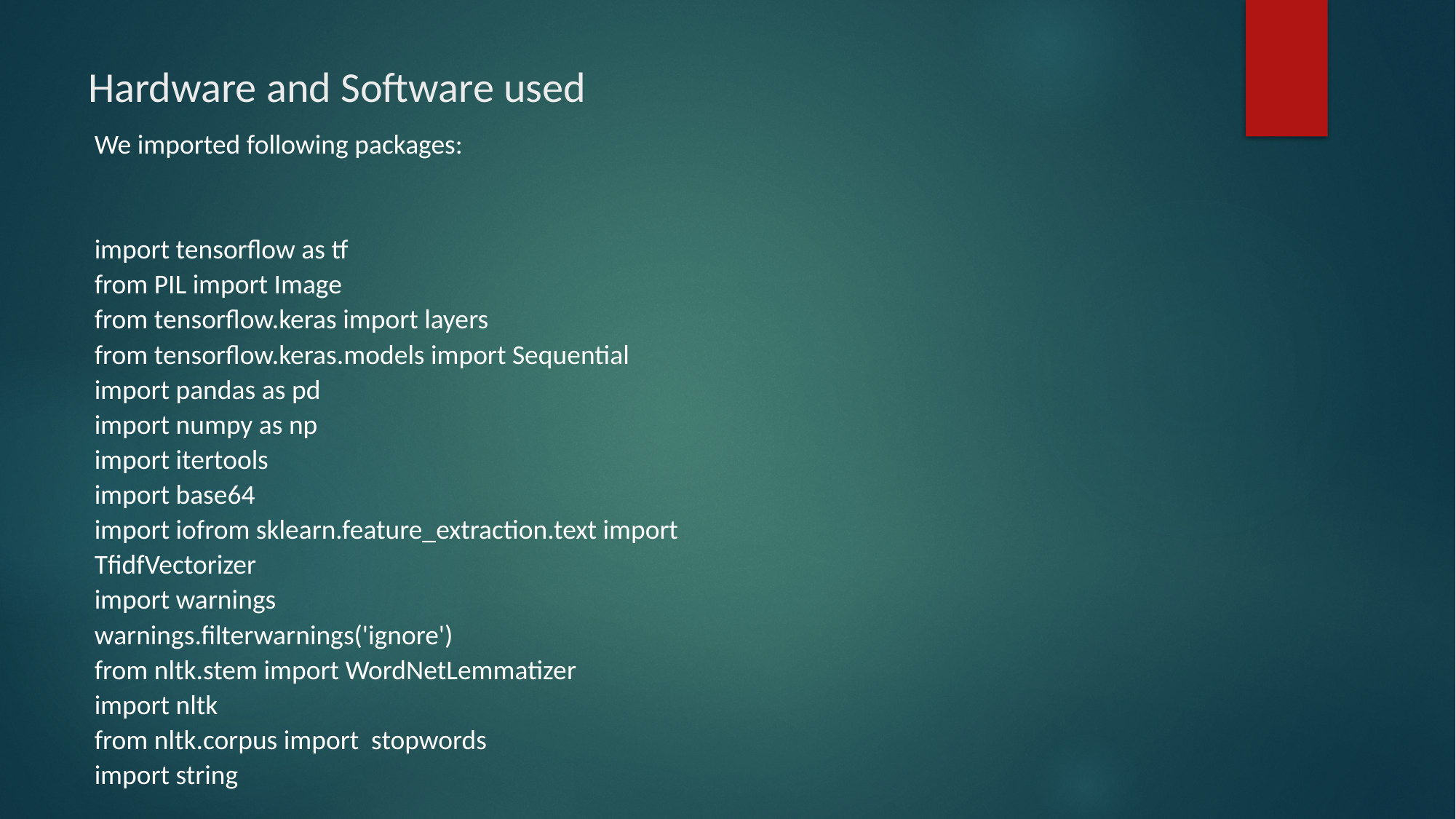

# Hardware and Software used
We imported following packages:

import tensorflow as tf
from PIL import Image
from tensorflow.keras import layers
from tensorflow.keras.models import Sequential
import pandas as pd
import numpy as np
import itertools
import base64
import iofrom sklearn.feature_extraction.text import TfidfVectorizer
import warnings
warnings.filterwarnings('ignore')
from nltk.stem import WordNetLemmatizer
import nltk
from nltk.corpus import  stopwords
import string